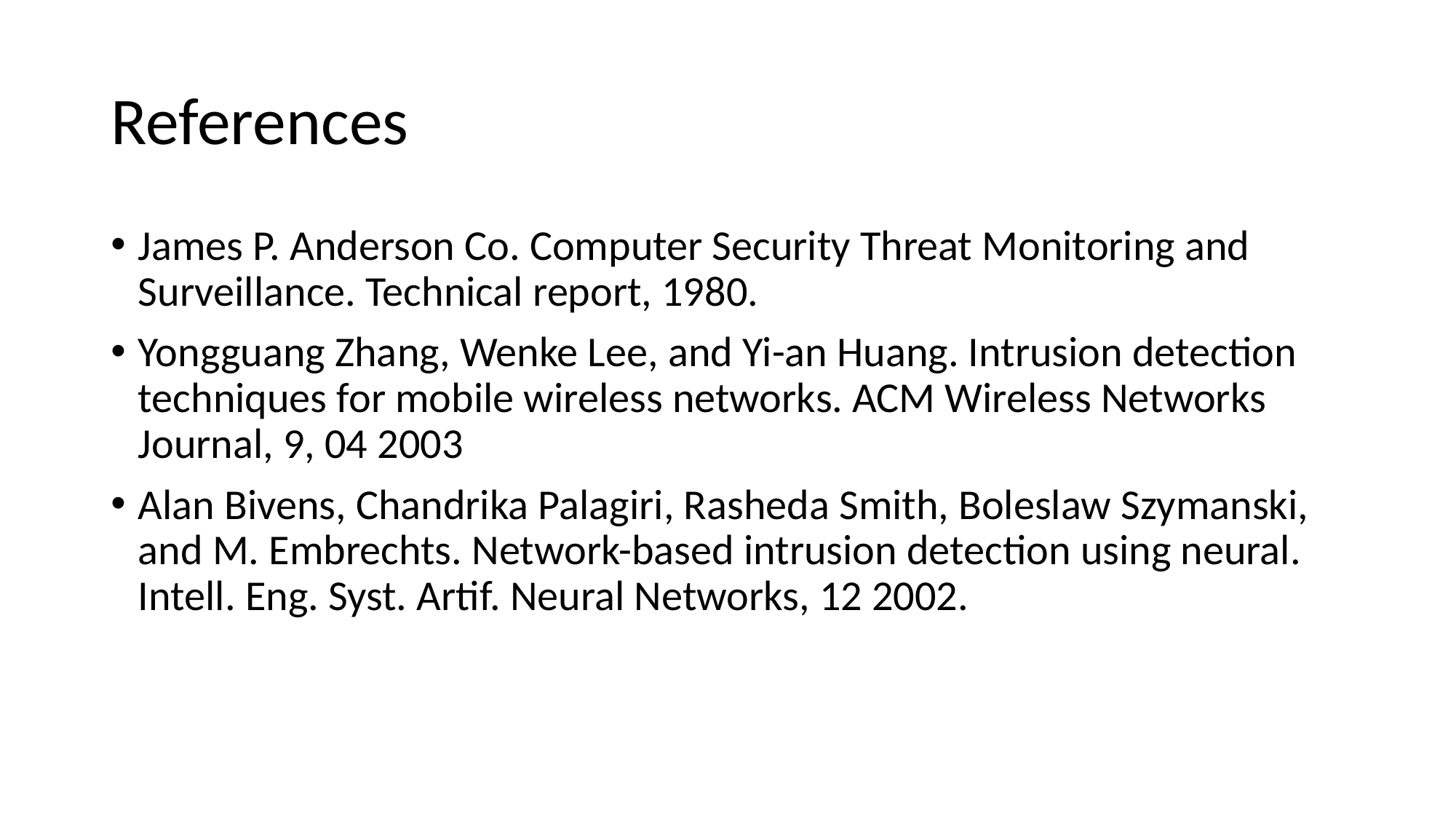

# References
James P. Anderson Co. Computer Security Threat Monitoring and Surveillance. Technical report, 1980.
Yongguang Zhang, Wenke Lee, and Yi-an Huang. Intrusion detection techniques for mobile wireless networks. ACM Wireless Networks Journal, 9, 04 2003
Alan Bivens, Chandrika Palagiri, Rasheda Smith, Boleslaw Szymanski, and M. Embrechts. Network-based intrusion detection using neural. Intell. Eng. Syst. Artif. Neural Networks, 12 2002.